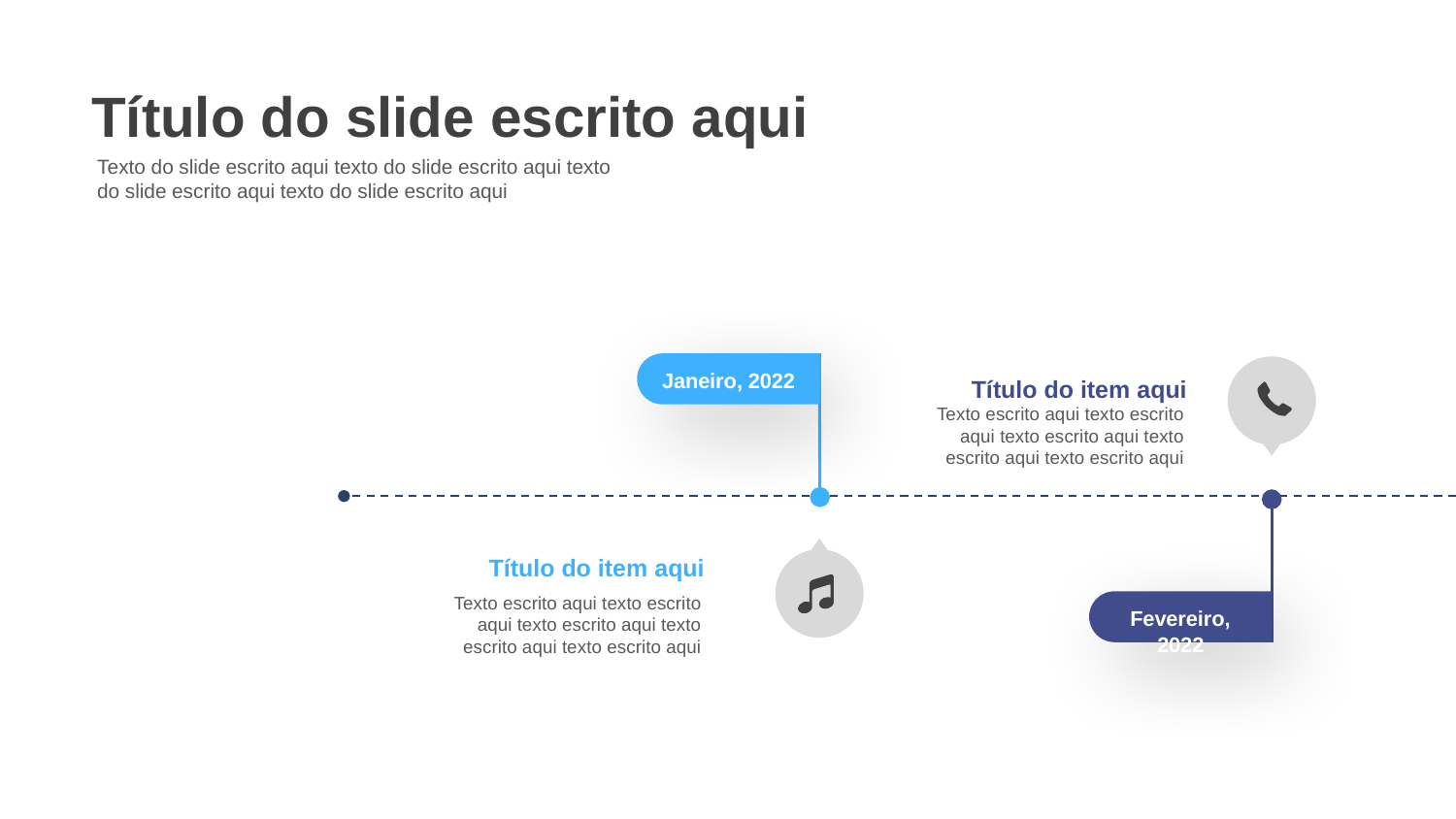

Título do slide escrito aqui
Texto do slide escrito aqui texto do slide escrito aqui texto do slide escrito aqui texto do slide escrito aqui

Janeiro, 2022
Título do item aqui
Texto escrito aqui texto escrito aqui texto escrito aqui texto escrito aqui texto escrito aqui

Fevereiro, 2022
Título do item aqui
Texto escrito aqui texto escrito aqui texto escrito aqui texto escrito aqui texto escrito aqui